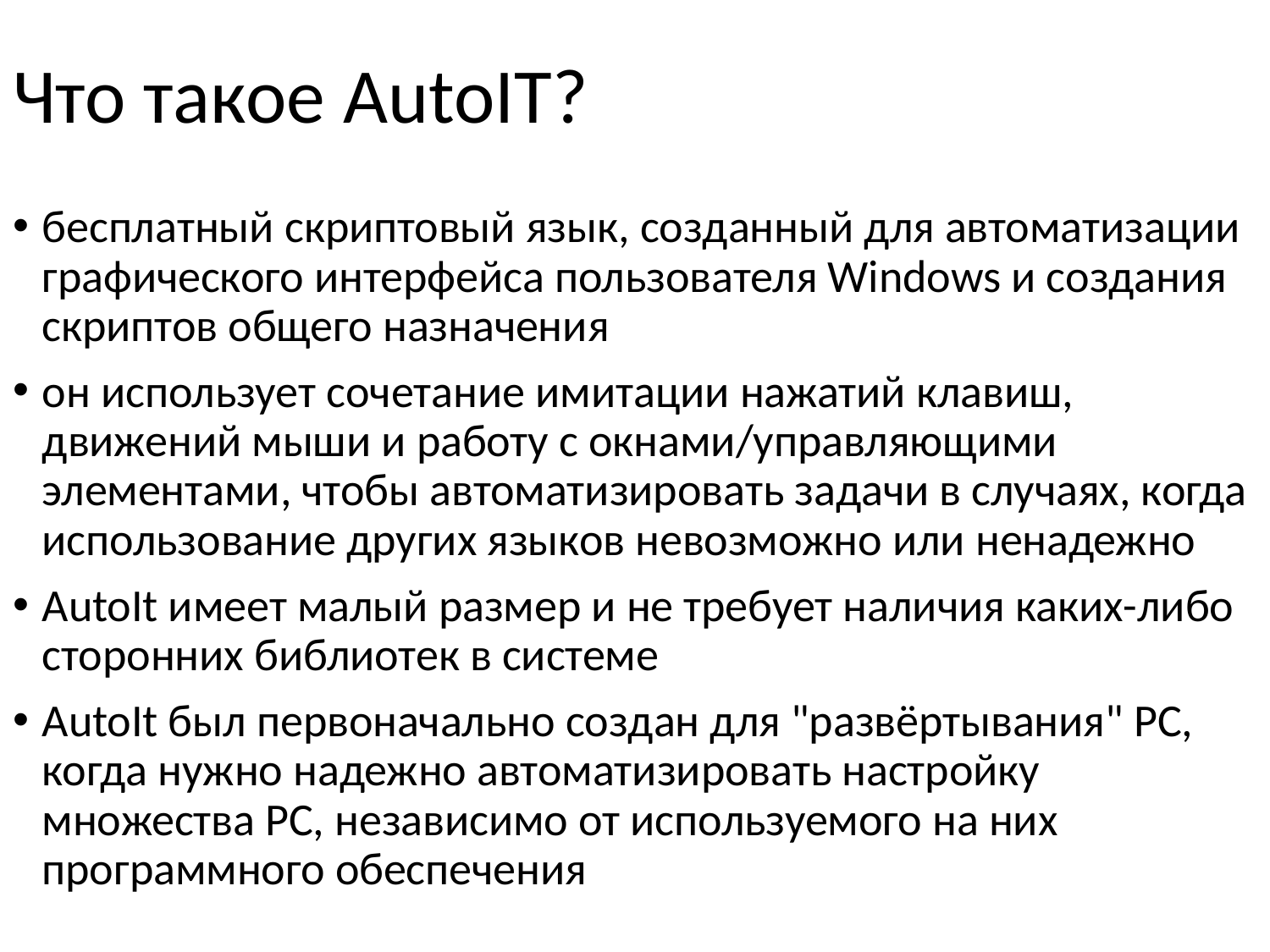

# Что такое AutoIT?
бесплатный скриптовый язык, созданный для автоматизации графического интерфейса пользователя Windows и создания скриптов общего назначения
он использует сочетание имитации нажатий клавиш, движений мыши и работу с окнами/управляющими элементами, чтобы автоматизировать задачи в случаях, когда использование других языков невозможно или ненадежно
AutoIt имеет малый размер и не требует наличия каких-либо сторонних библиотек в системе
AutoIt был первоначально создан для "развёртывания" PC, когда нужно надежно автоматизировать настройку множества PC, независимо от используемого на них программного обеспечения